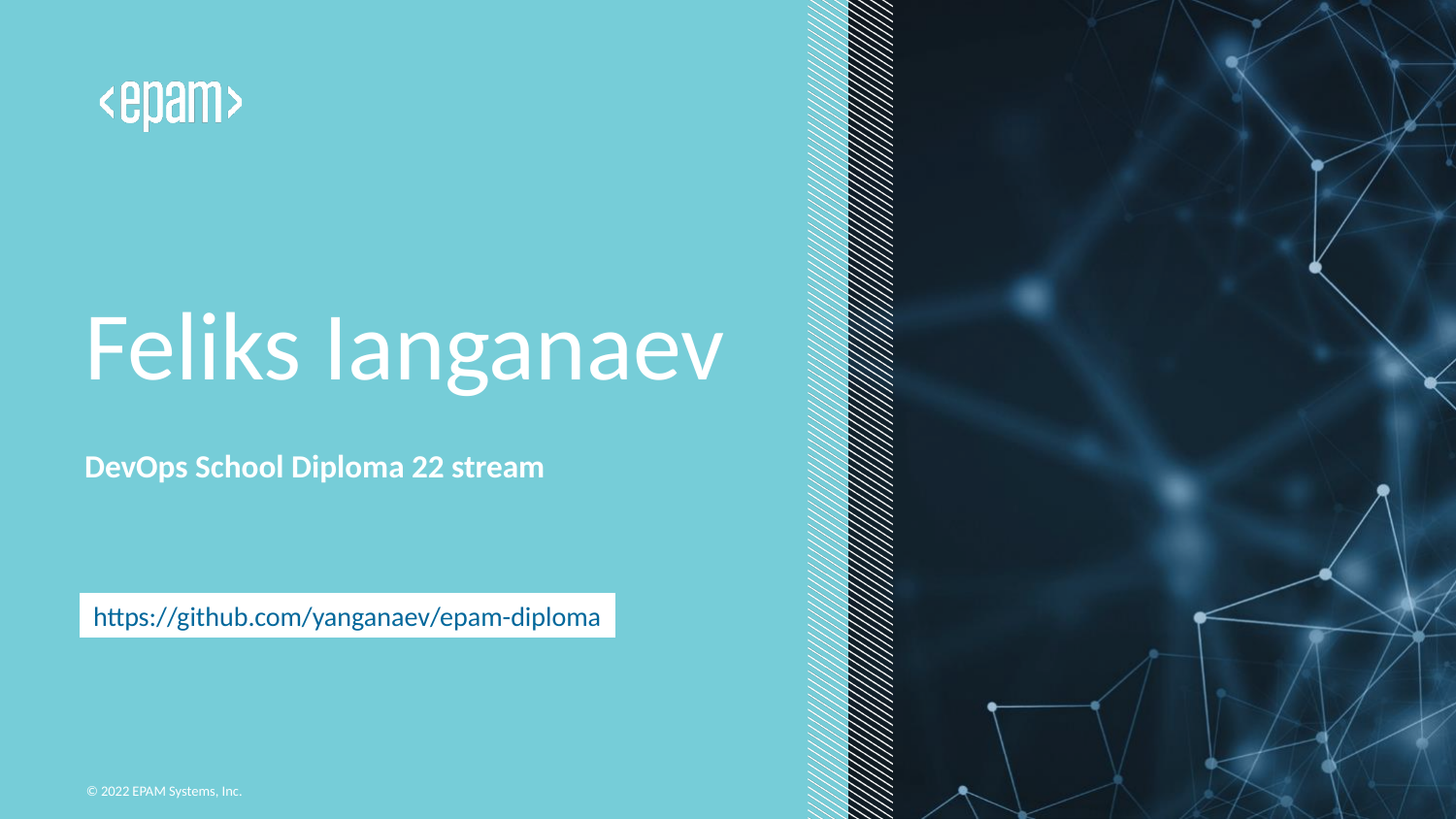

# Feliks Ianganaev
DevOps School Diploma 22 stream
https://github.com/yanganaev/epam-diploma
 © 2022 EPAM Systems, Inc.